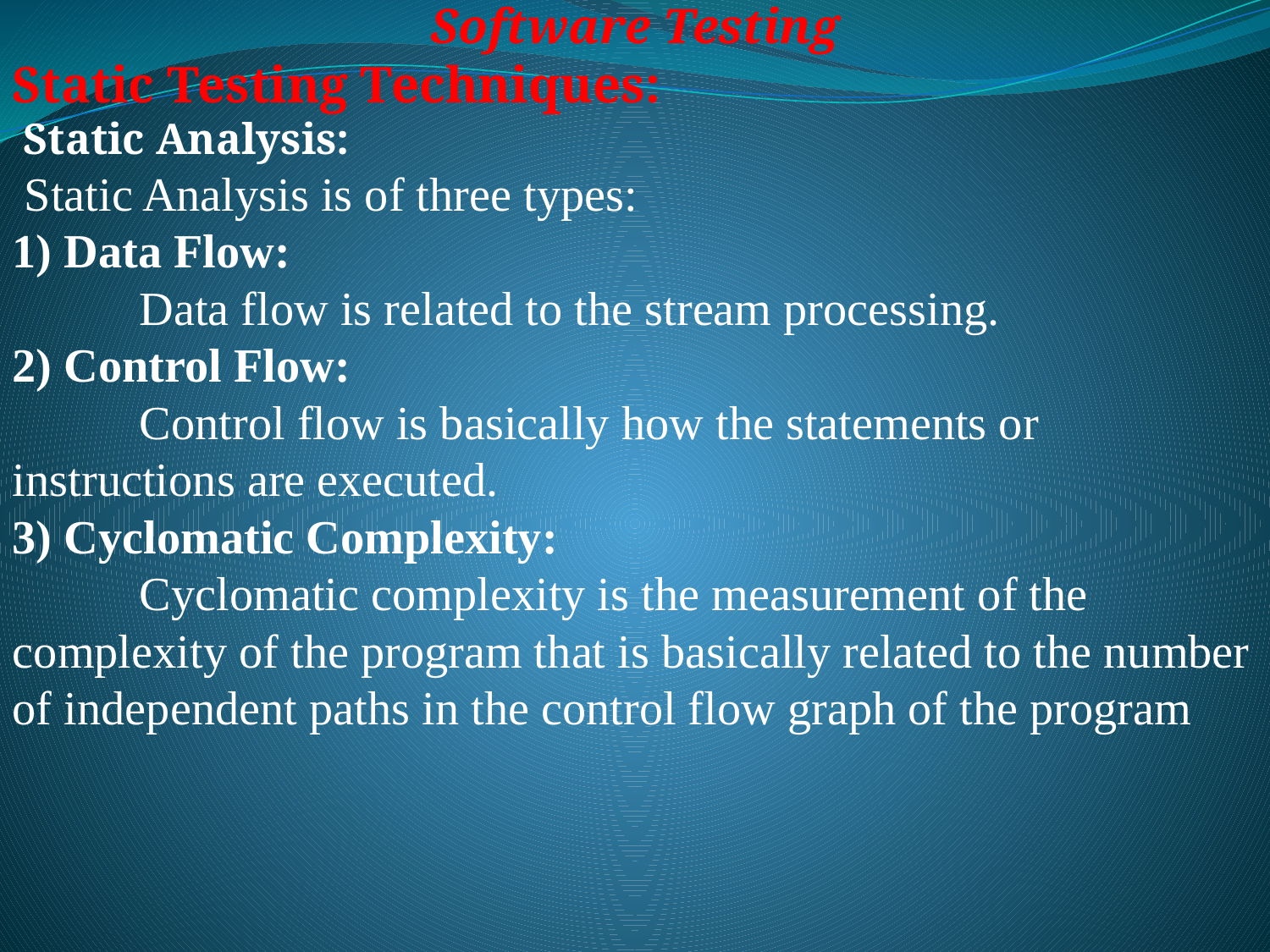

Software Testing
Static Testing Techniques:
 Static Analysis:
 Static Analysis is of three types:
1) Data Flow:
	Data flow is related to the stream processing.
2) Control Flow:
	Control flow is basically how the statements or instructions are executed.
3) Cyclomatic Complexity:
	Cyclomatic complexity is the measurement of the complexity of the program that is basically related to the number of independent paths in the control flow graph of the program